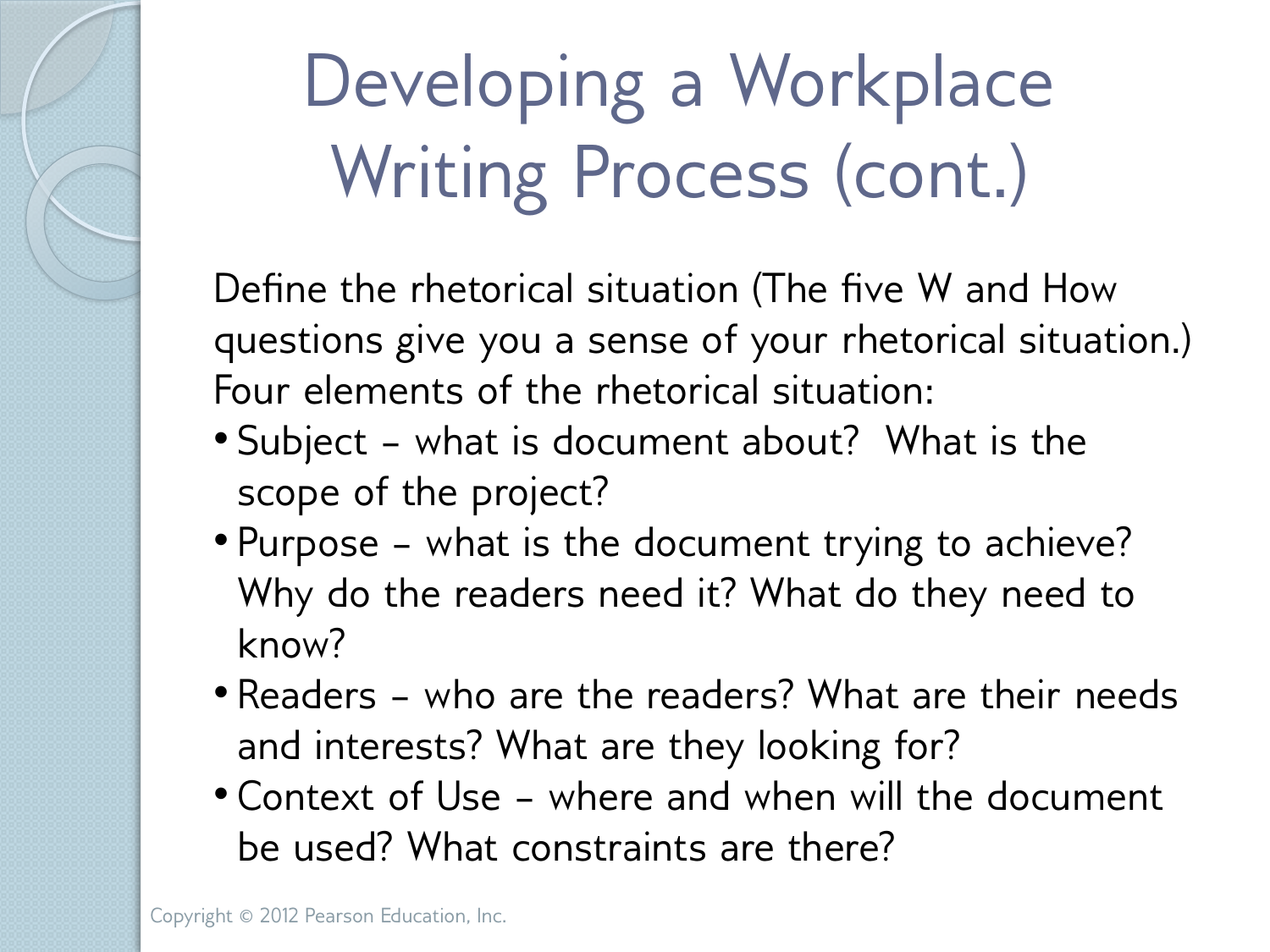

# Developing a Workplace Writing Process (cont.)
Define the rhetorical situation (The five W and How questions give you a sense of your rhetorical situation.)
Four elements of the rhetorical situation:
Subject – what is document about?  What is the scope of the project?
Purpose – what is the document trying to achieve? Why do the readers need it? What do they need to know?
Readers – who are the readers? What are their needs and interests? What are they looking for?
Context of Use – where and when will the document be used? What constraints are there?

Copyright © 2012 Pearson Education, Inc.